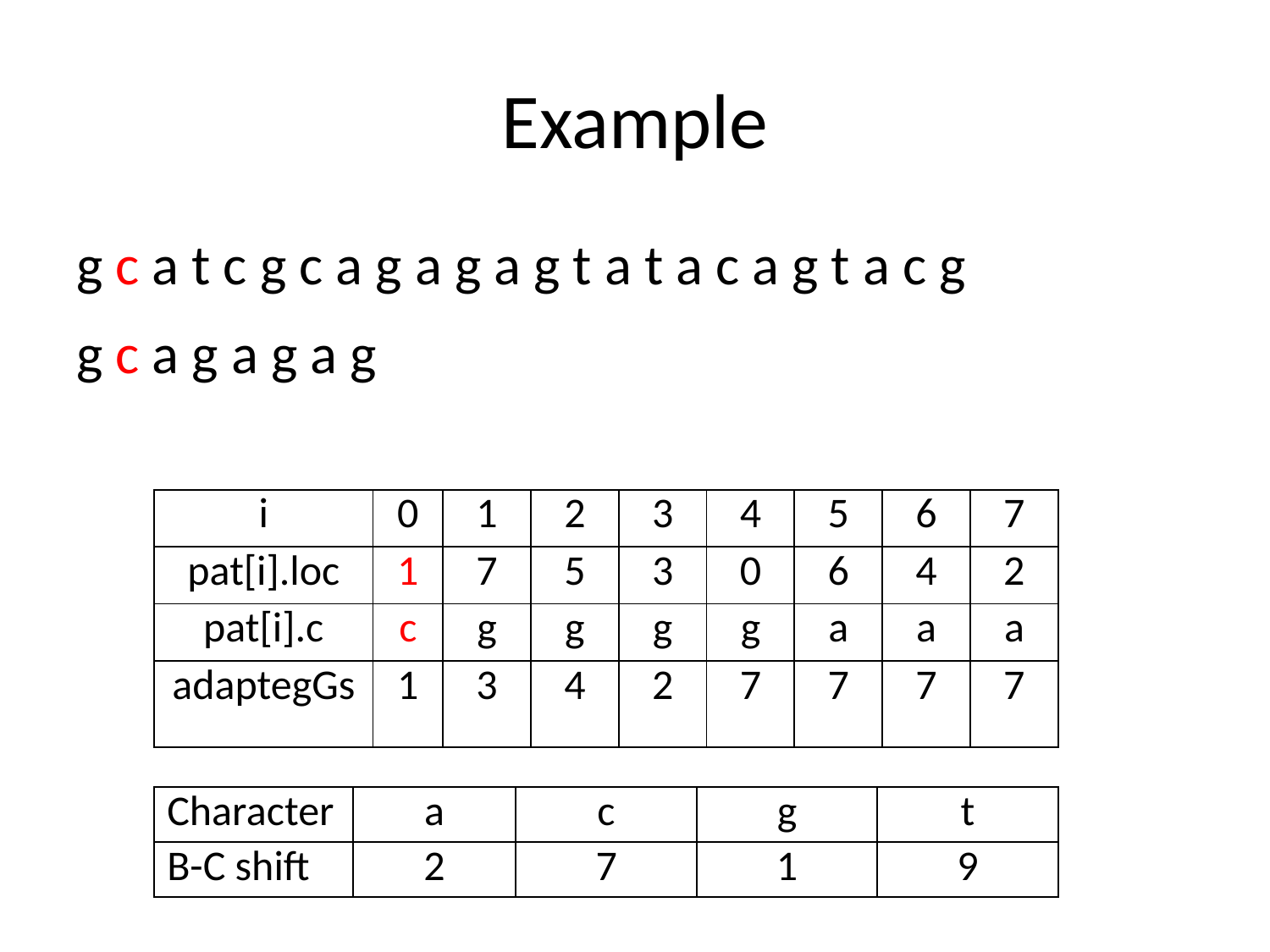

# Example
g c a t c g c a g a g a g t a t a c a g t a c g

g c a g a g a g

| i | 0 | 1 | 2 | 3 | 4 | 5 | 6 | 7 |
| --- | --- | --- | --- | --- | --- | --- | --- | --- |
| pat[i].loc | 1 | 7 | 5 | 3 | 0 | 6 | 4 | 2 |
| pat[i].c | c | g | g | g | g | a | a | a |
| adaptegGs | 1 | 3 | 4 | 2 | 7 | 7 | 7 | 7 |
| Character | a | c | g | t |
| --- | --- | --- | --- | --- |
| B-C shift | 2 | 7 | 1 | 9 |